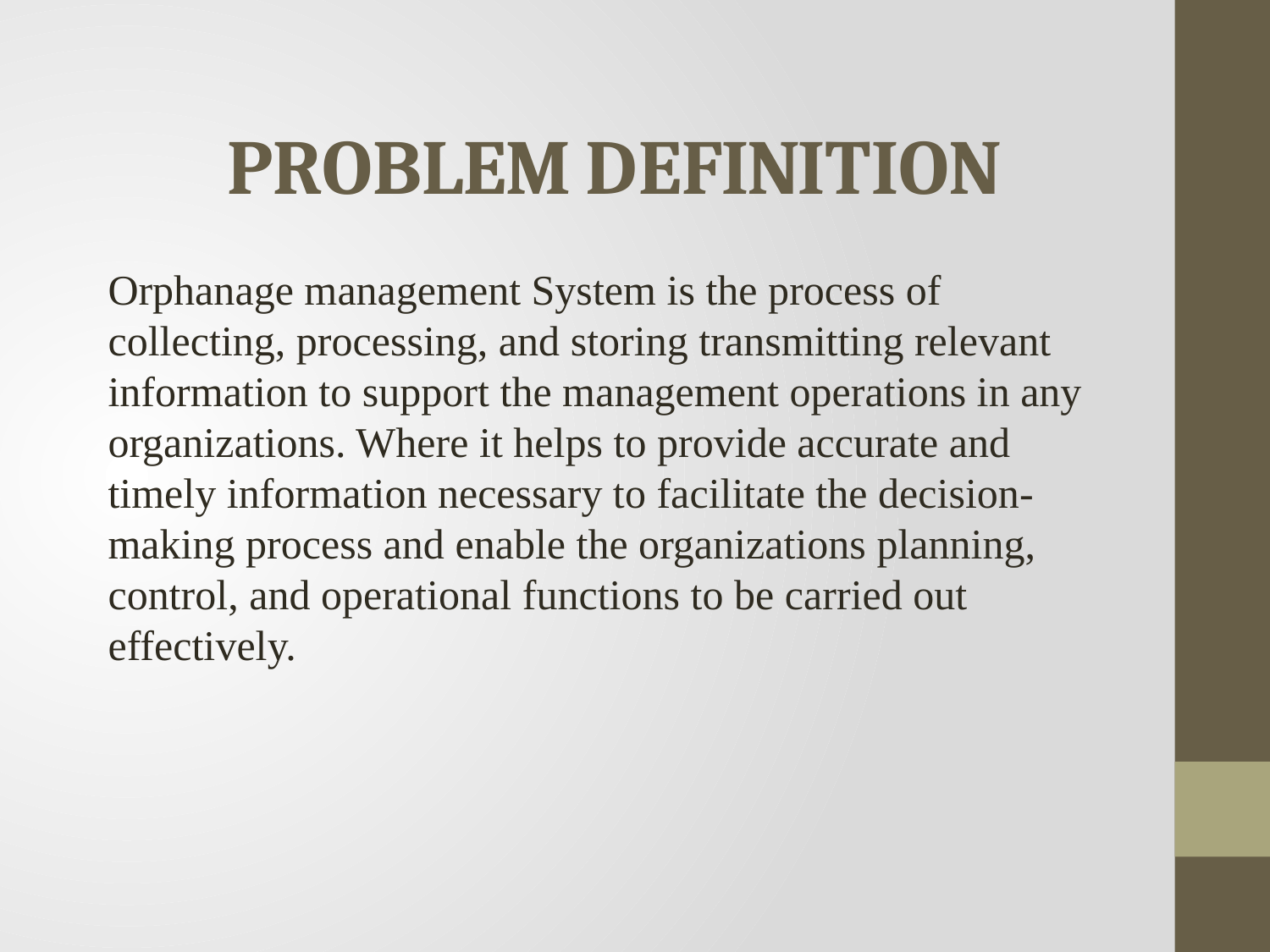

# PROBLEM DEFINITION
Orphanage management System is the process of collecting, processing, and storing transmitting relevant information to support the management operations in any organizations. Where it helps to provide accurate and timely information necessary to facilitate the decision-making process and enable the organizations planning, control, and operational functions to be carried out effectively.